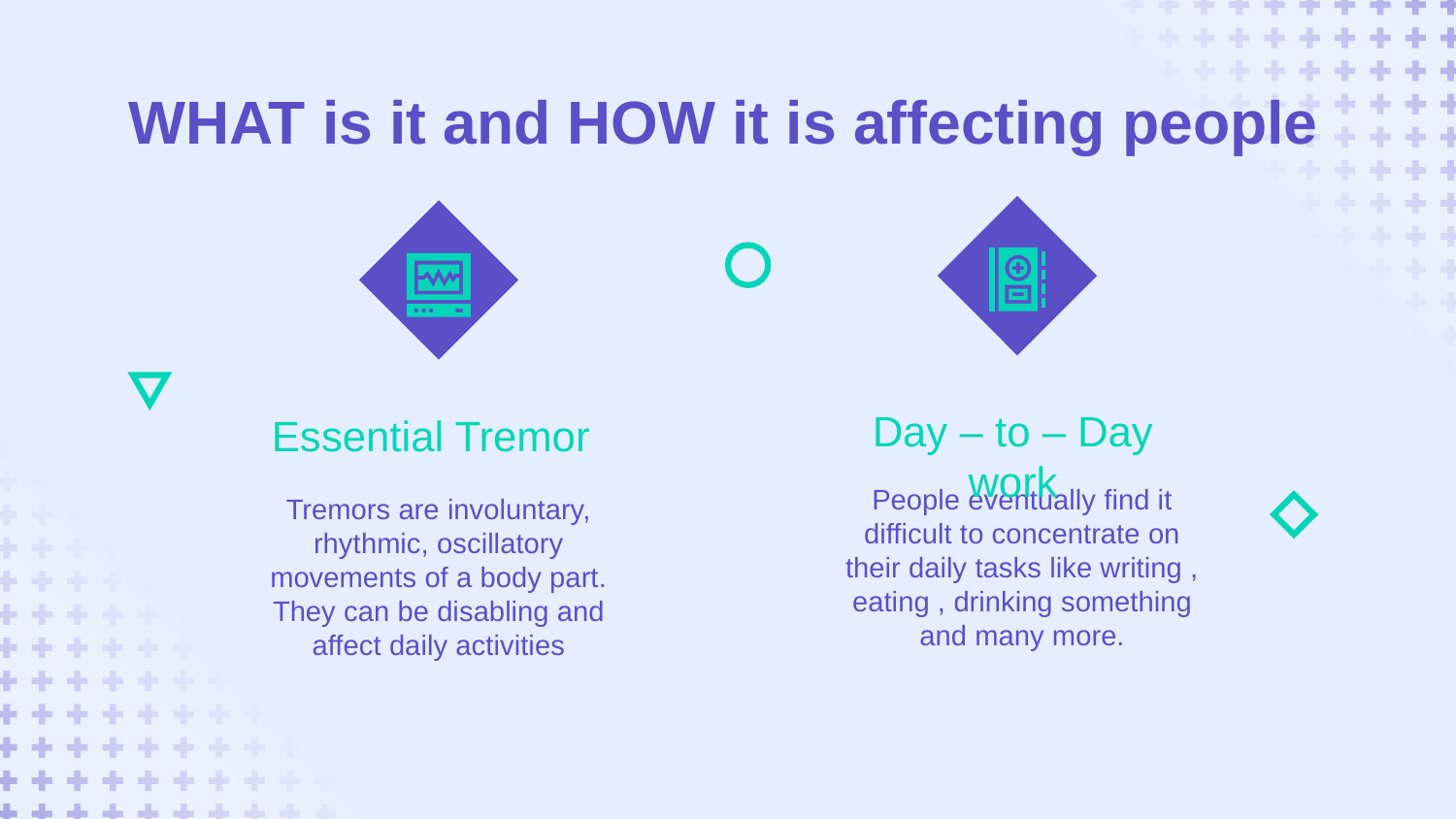

# WHAT is it and HOW it is affecting people

Day – to – Day work
Essential Tremor
People eventually find it difficult to concentrate on their daily tasks like writing , eating , drinking something and many more.
Tremors are involuntary, rhythmic, oscillatory movements of a body part. They can be disabling and affect daily activities